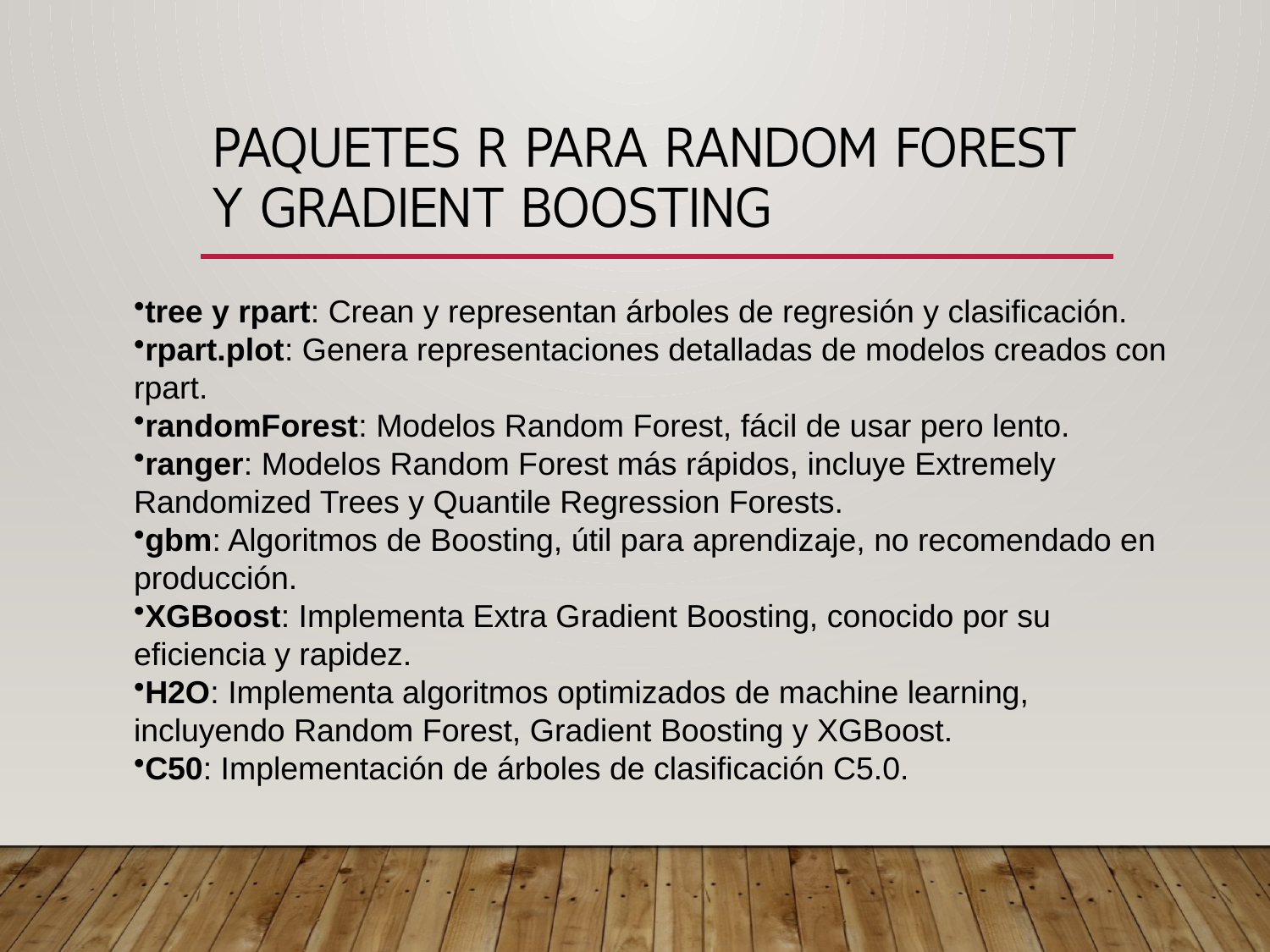

# Paquetes R para Random Forest y Gradient Boosting
tree y rpart: Crean y representan árboles de regresión y clasificación.
rpart.plot: Genera representaciones detalladas de modelos creados con rpart.
randomForest: Modelos Random Forest, fácil de usar pero lento.
ranger: Modelos Random Forest más rápidos, incluye Extremely Randomized Trees y Quantile Regression Forests.
gbm: Algoritmos de Boosting, útil para aprendizaje, no recomendado en producción.
XGBoost: Implementa Extra Gradient Boosting, conocido por su eficiencia y rapidez.
H2O: Implementa algoritmos optimizados de machine learning, incluyendo Random Forest, Gradient Boosting y XGBoost.
C50: Implementación de árboles de clasificación C5.0.